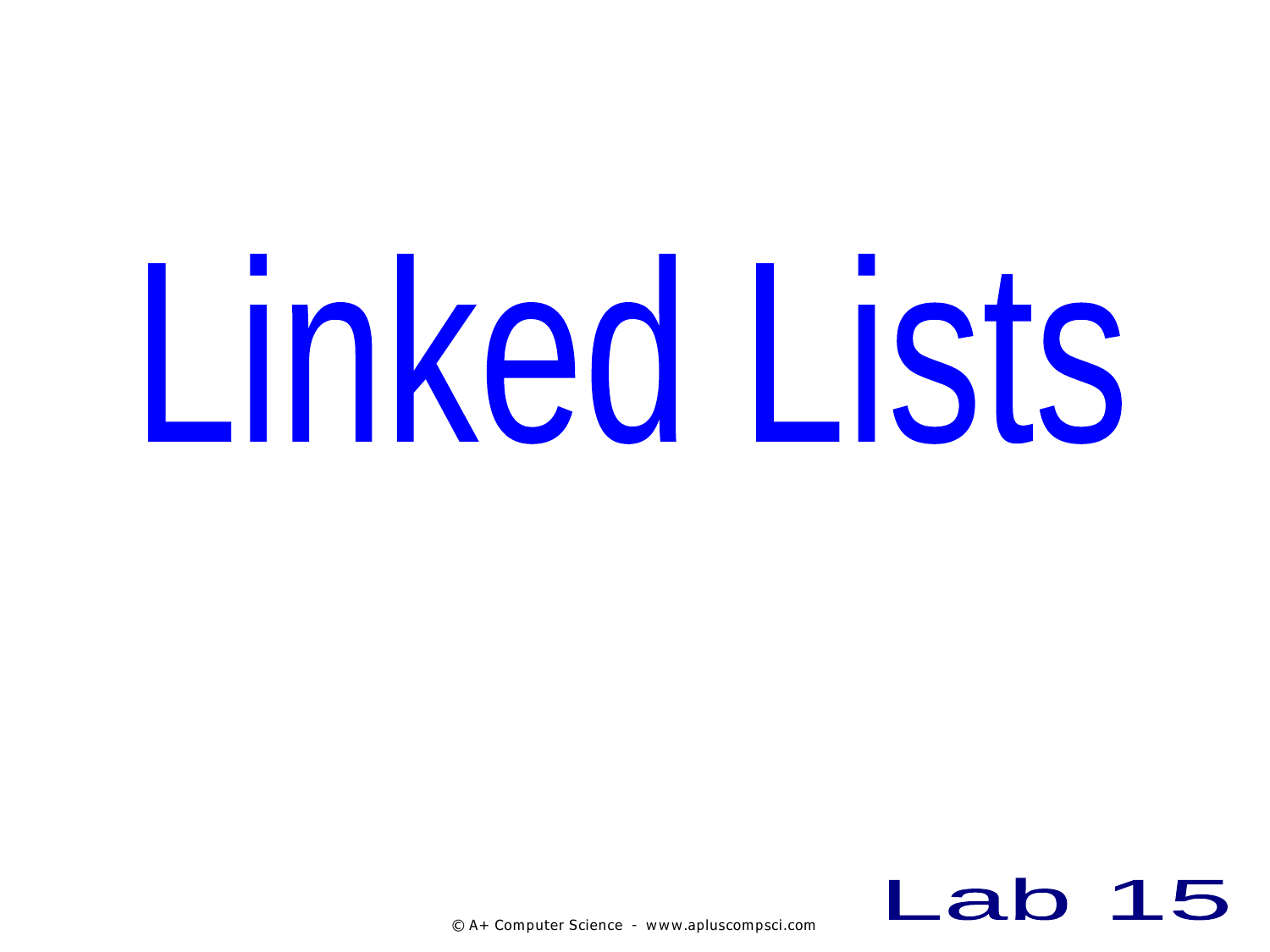

Linked Lists

© A+ Computer Science  -  www.apluscompsci.com
Lab 15